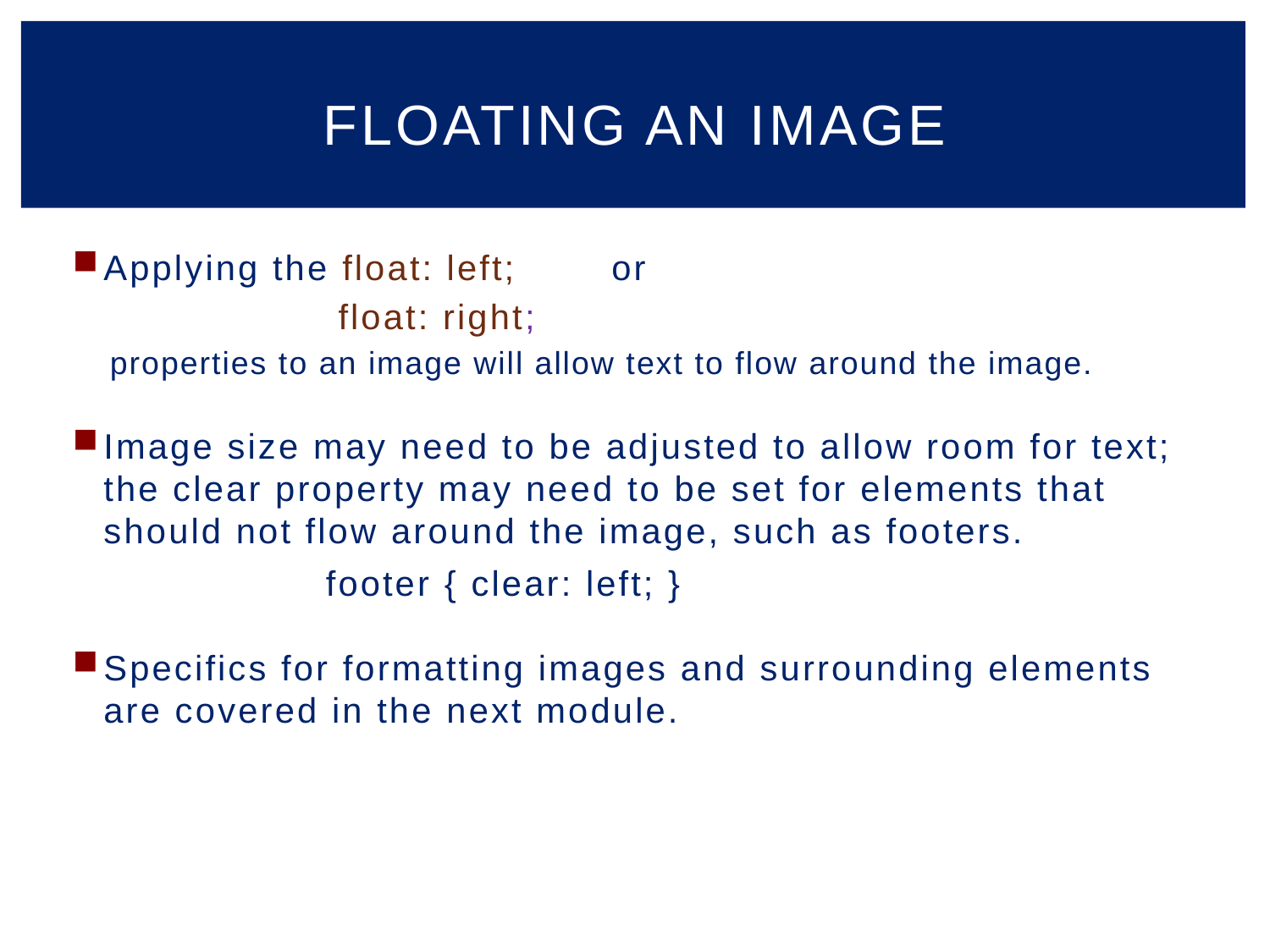

# Floating an image
Applying the float: left; 	or
	          	 float: right;
properties to an image will allow text to flow around the image.
Image size may need to be adjusted to allow room for text; the clear property may need to be set for elements that should not flow around the image, such as footers.
		footer { clear: left; }
Specifics for formatting images and surrounding elements are covered in the next module.